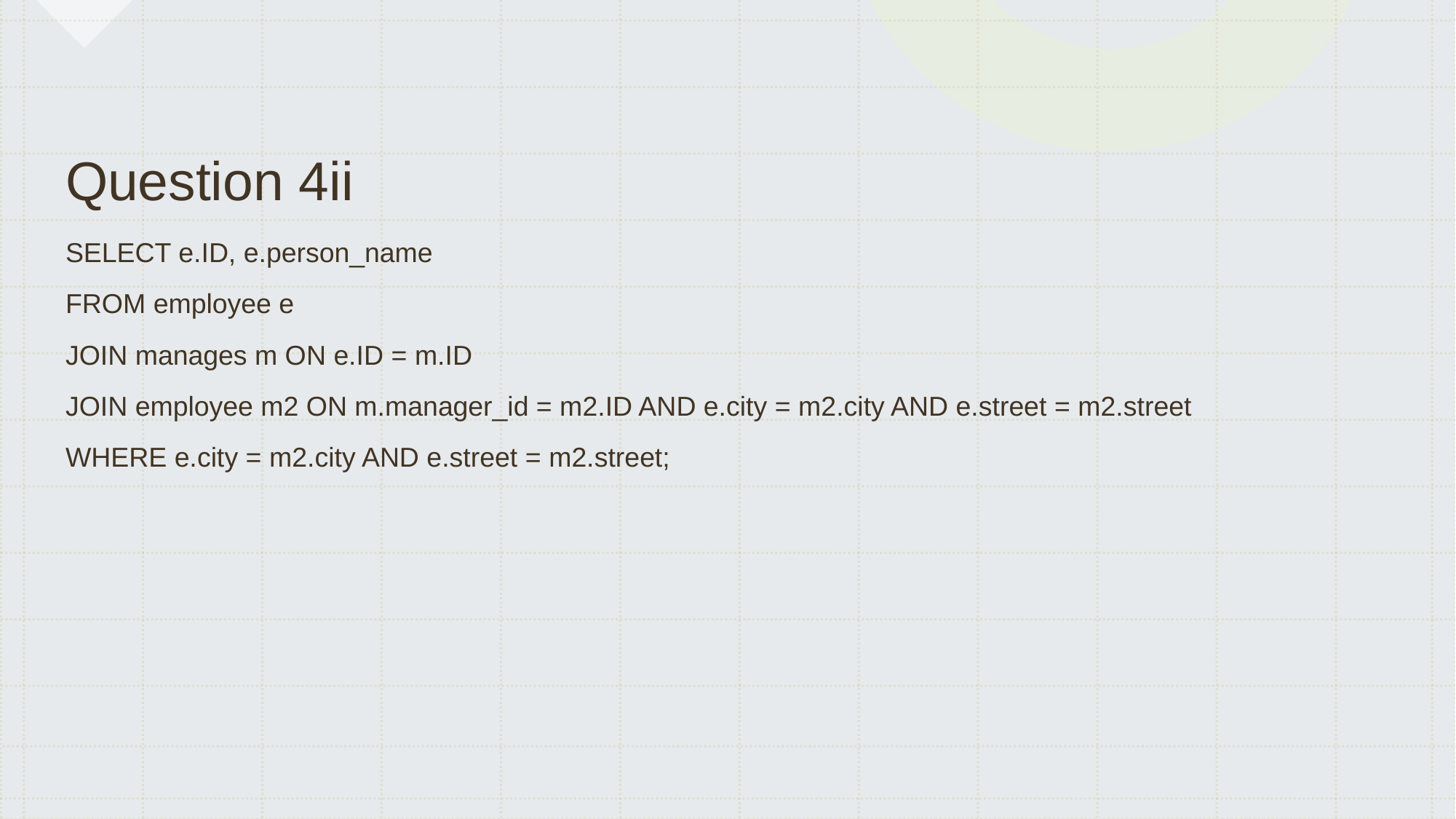

# Question 4ii
SELECT e.ID, e.person_name
FROM employee e
JOIN manages m ON e.ID = m.ID
JOIN employee m2 ON m.manager_id = m2.ID AND e.city = m2.city AND e.street = m2.street
WHERE e.city = m2.city AND e.street = m2.street;